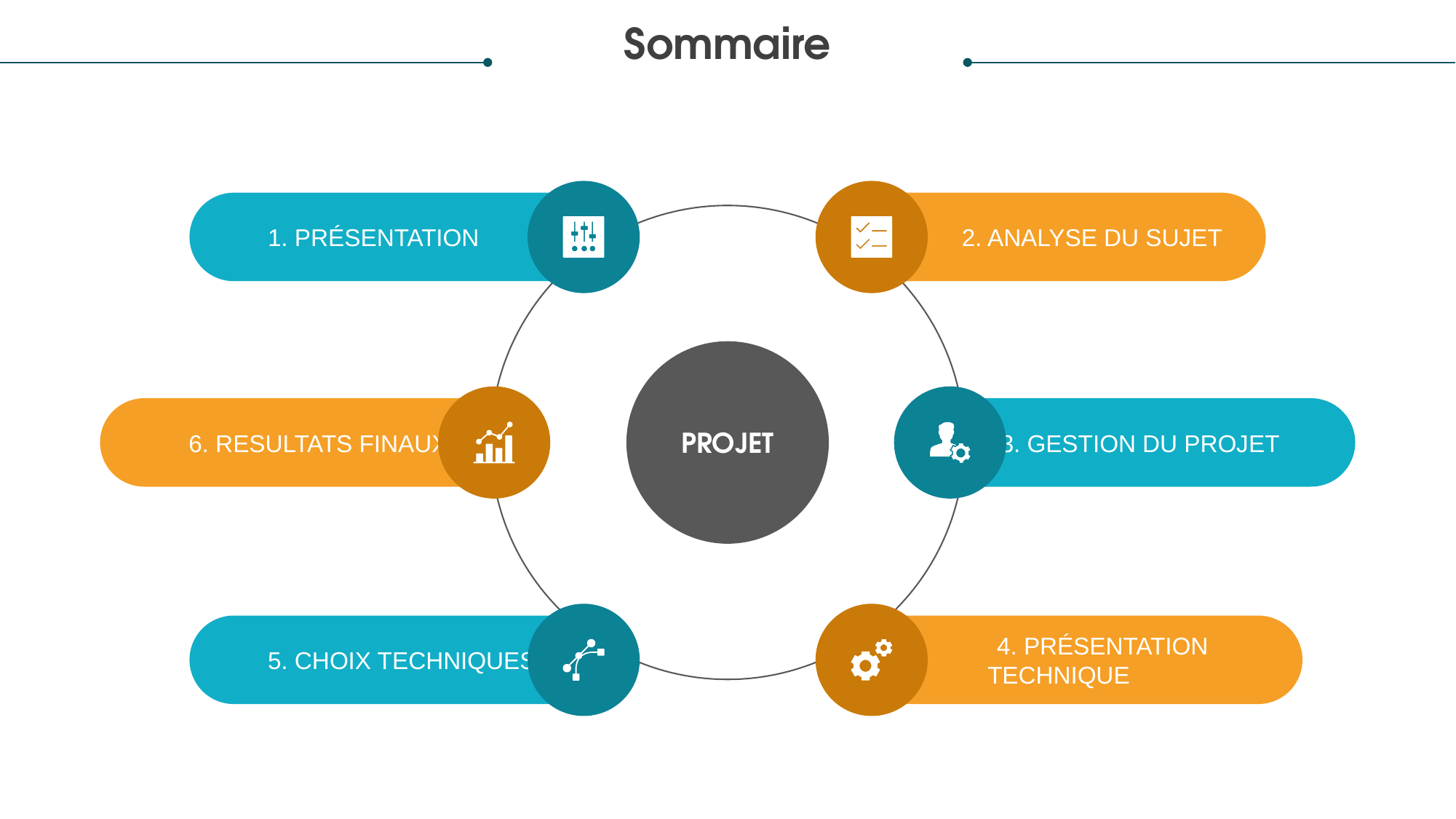

Sommaire

1. PRÉSENTATION
2. ANALYSE DU SUJET

PROJET

6. RESULTATS FINAUX
 3. GESTION DU PROJET

           4. PRÉSENTATION TECHNIQUE
5. CHOIX TECHNIQUES